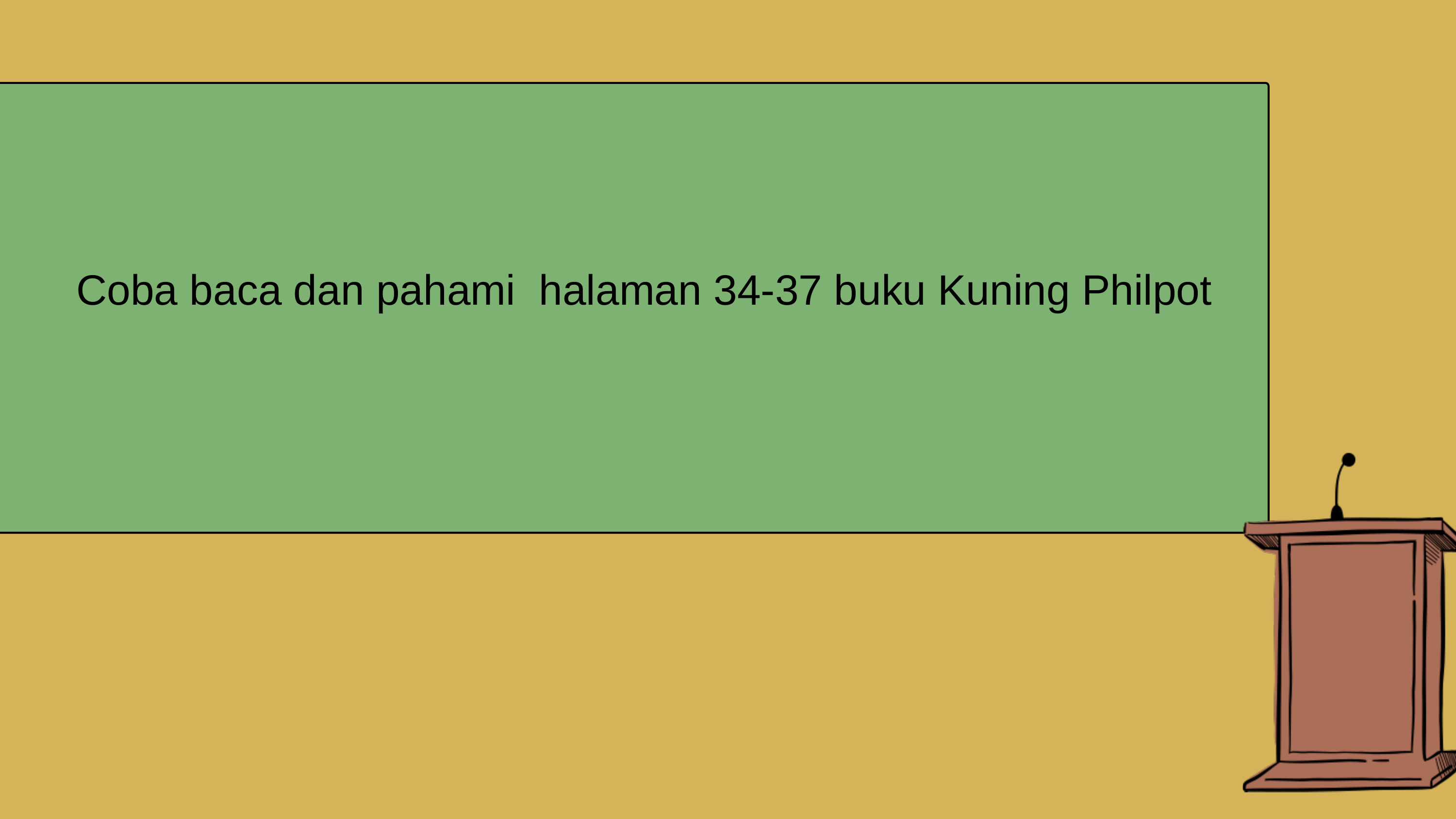

Coba baca dan pahami  halaman 34-37 buku Kuning Philpot